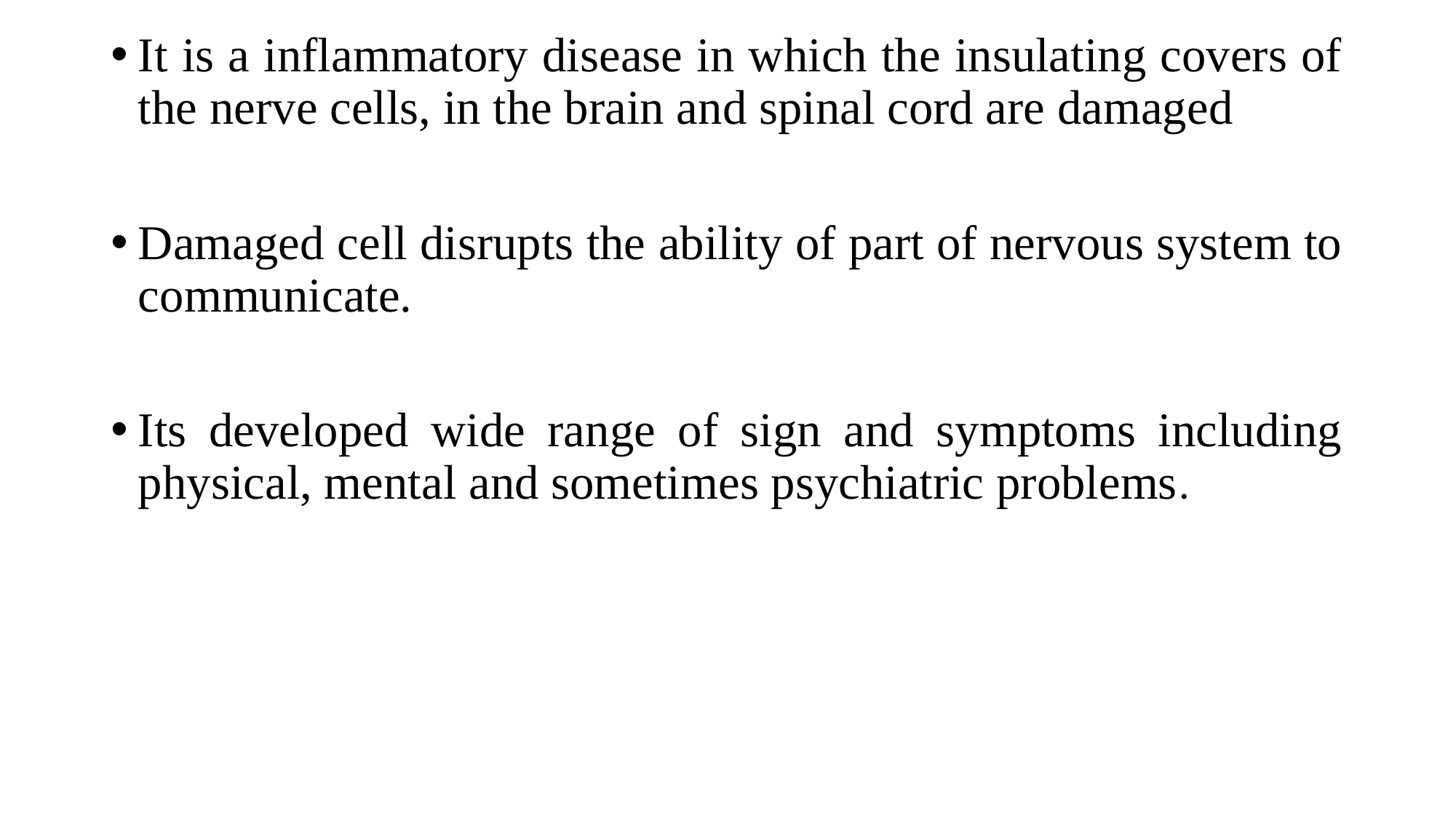

It is a inflammatory disease in which the insulating covers of the nerve cells, in the brain and spinal cord are damaged

Damaged cell disrupts the ability of part of nervous system to communicate.

Its developed wide range of sign and symptoms including physical, mental and sometimes psychiatric problems.